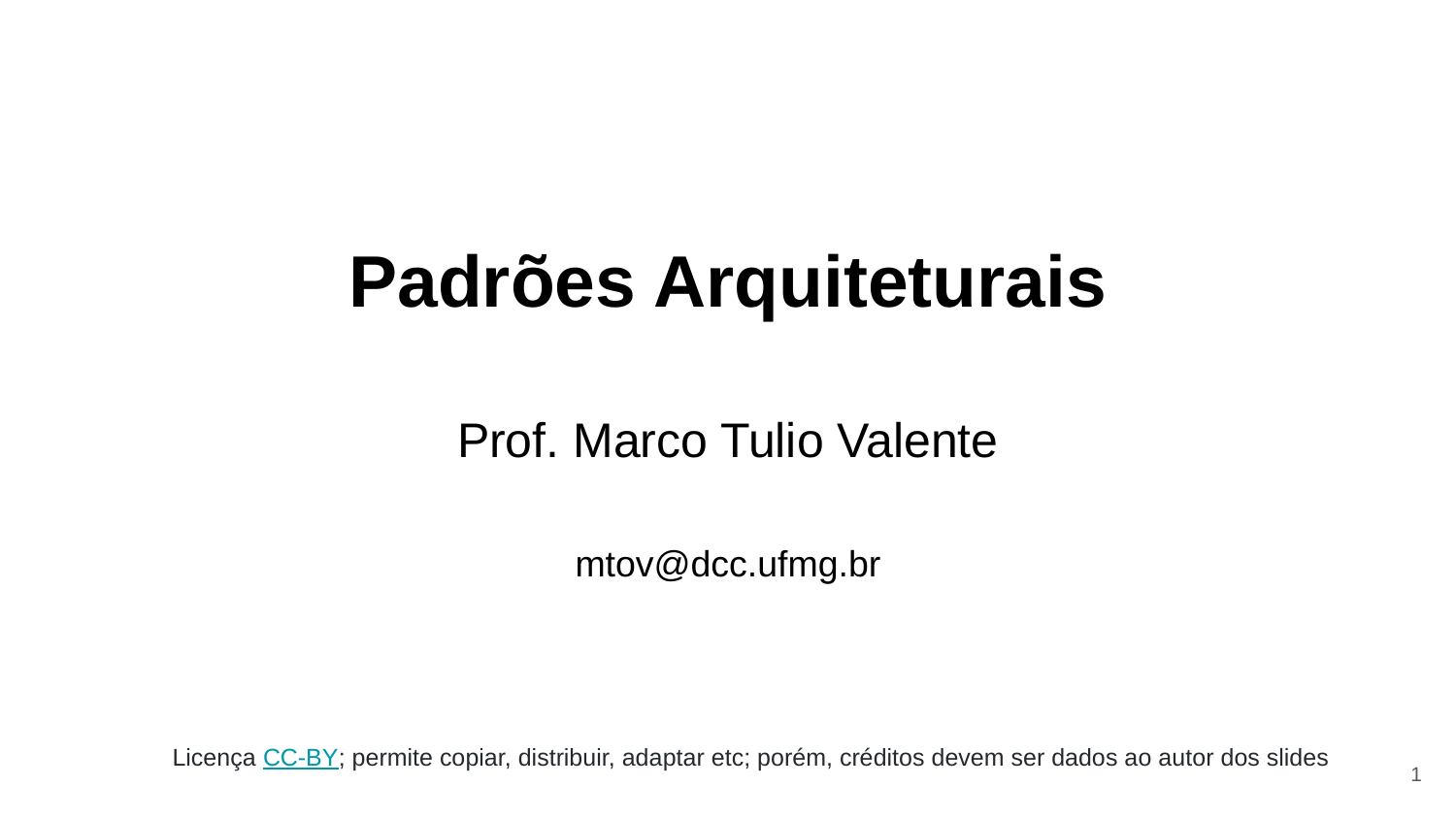

# Padrões Arquiteturais

Prof. Marco Tulio Valente

mtov@dcc.ufmg.br
Licença CC-BY; permite copiar, distribuir, adaptar etc; porém, créditos devem ser dados ao autor dos slides
1